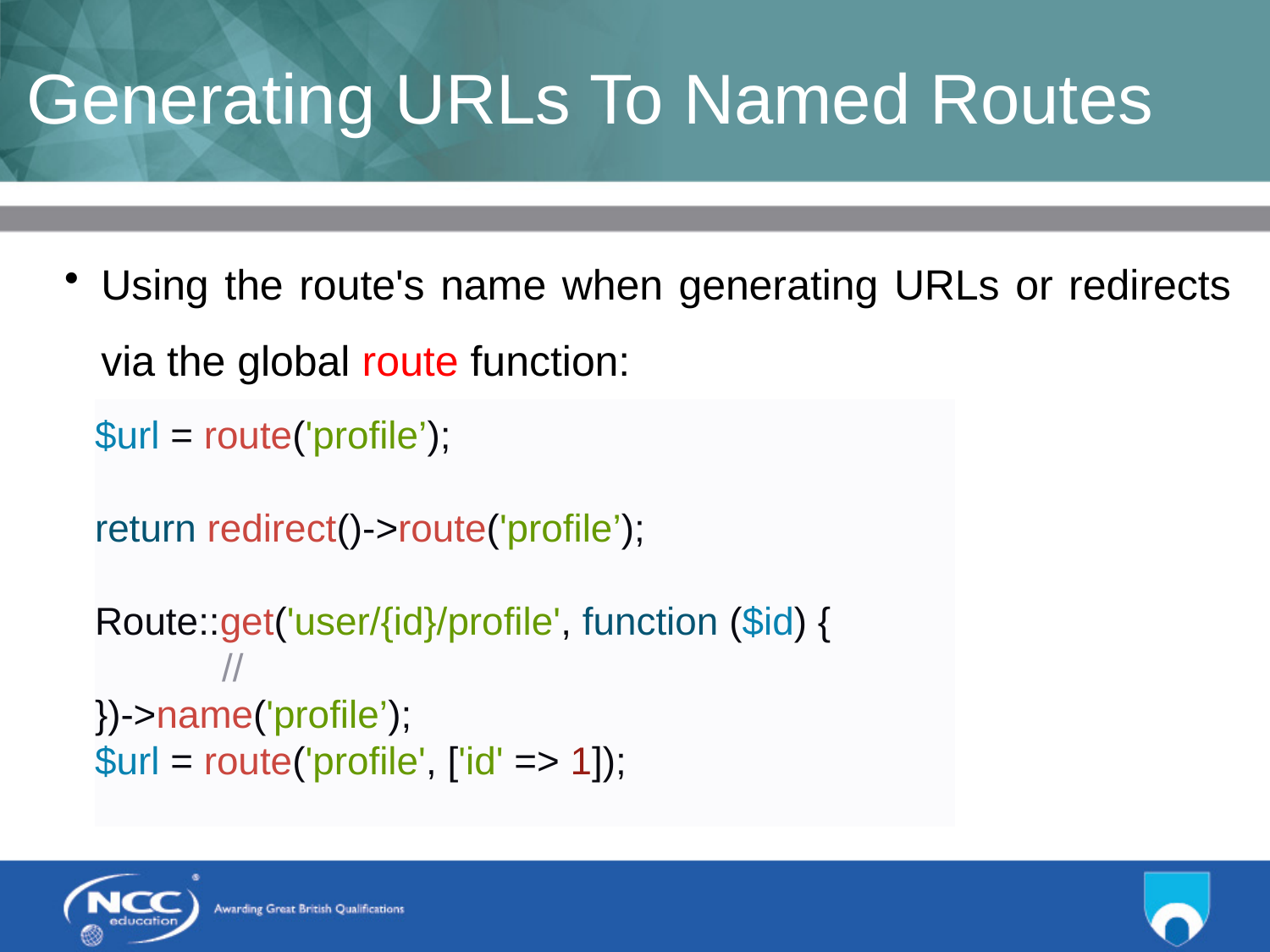

# Generating URLs To Named Routes
Using the route's name when generating URLs or redirects via the global route function:
$url = route('profile’);

return redirect()->route('profile’);

Route::get('user/{id}/profile', function ($id) {
	//
})->name('profile’);
$url = route('profile', ['id' => 1]);